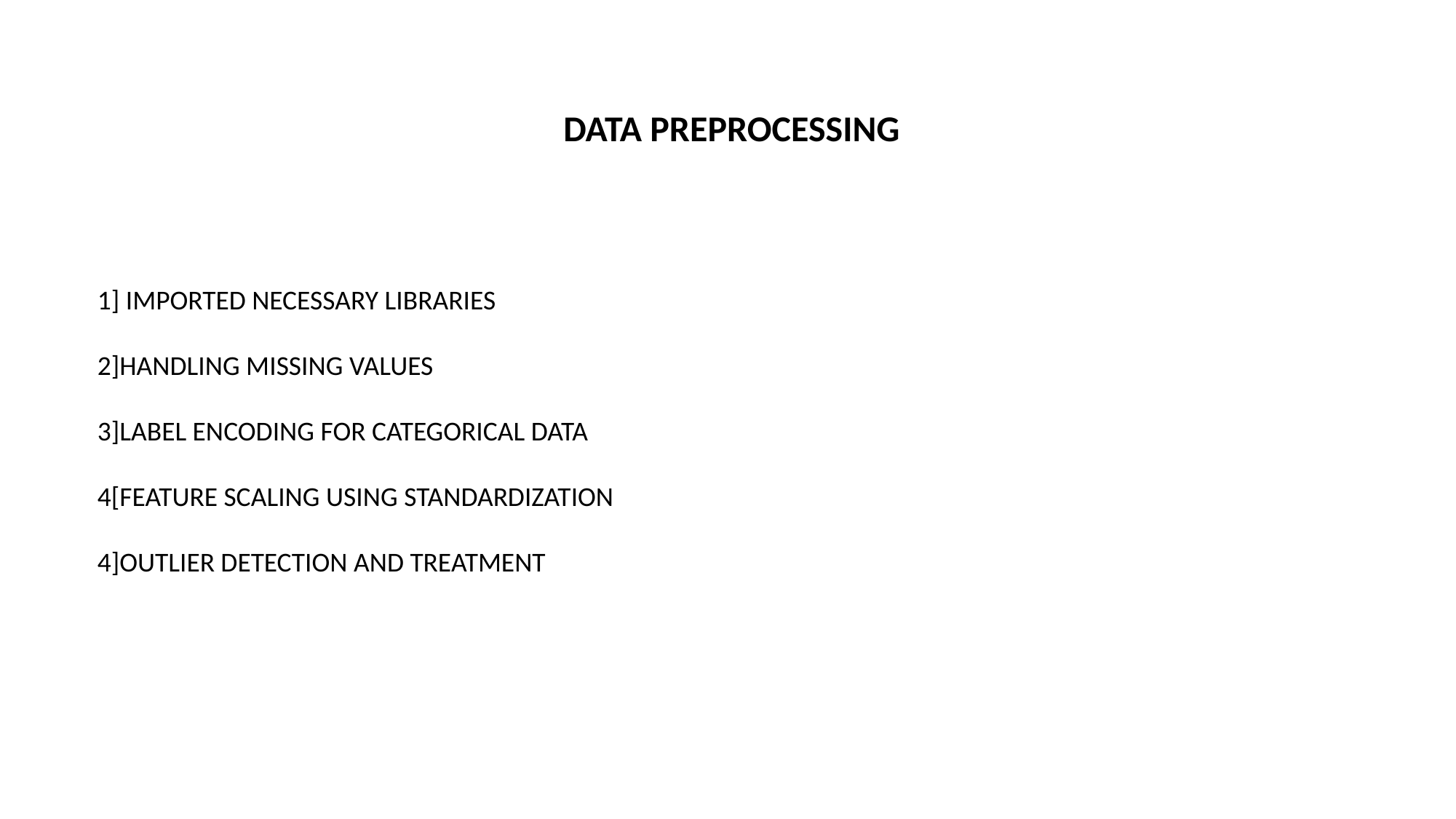

DATA PREPROCESSING
1] IMPORTED NECESSARY LIBRARIES

2]HANDLING MISSING VALUES

3]LABEL ENCODING FOR CATEGORICAL DATA

4[FEATURE SCALING USING STANDARDIZATION

4]OUTLIER DETECTION AND TREATMENT